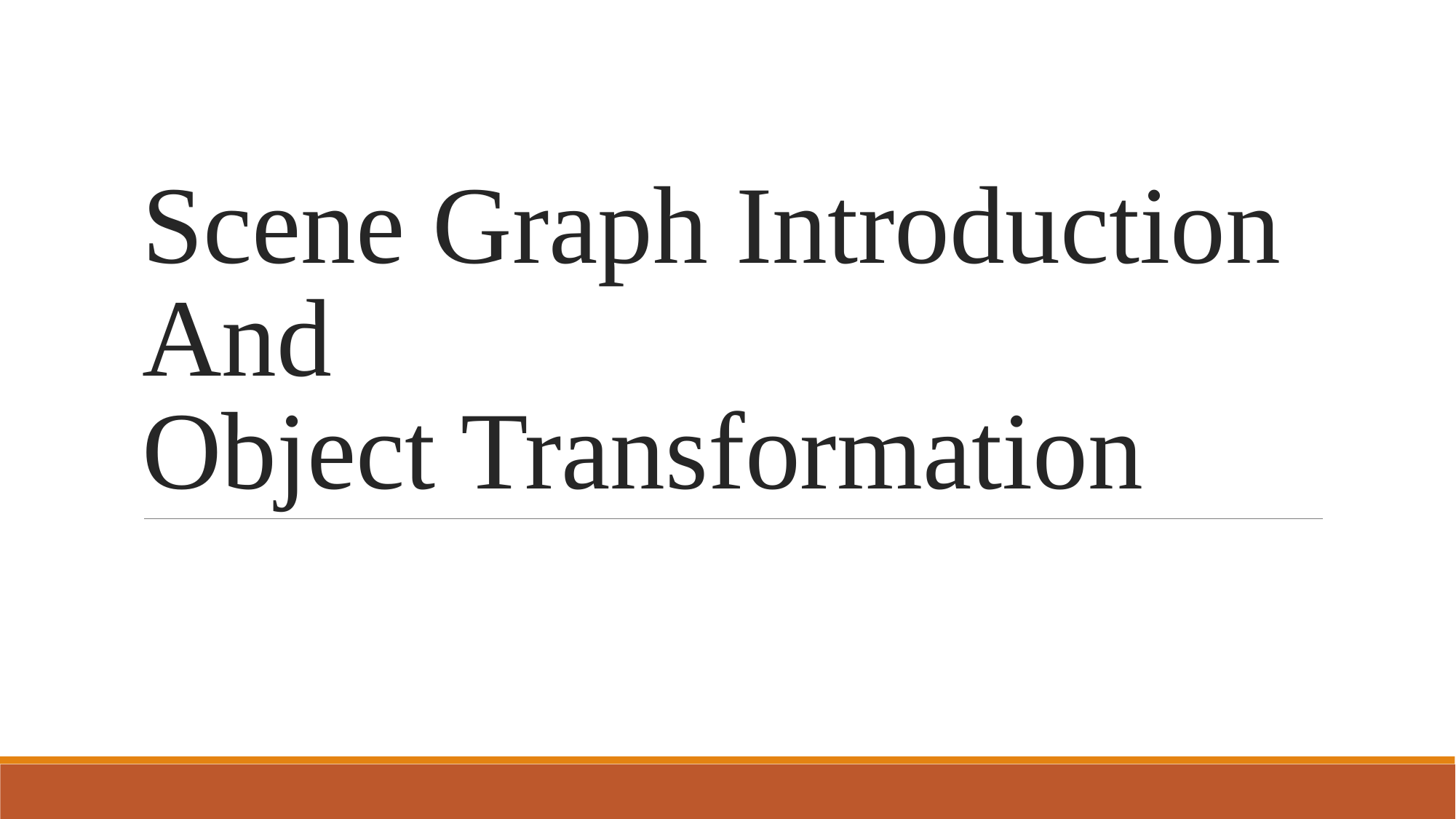

# Scene Graph Introduction And Object Transformation